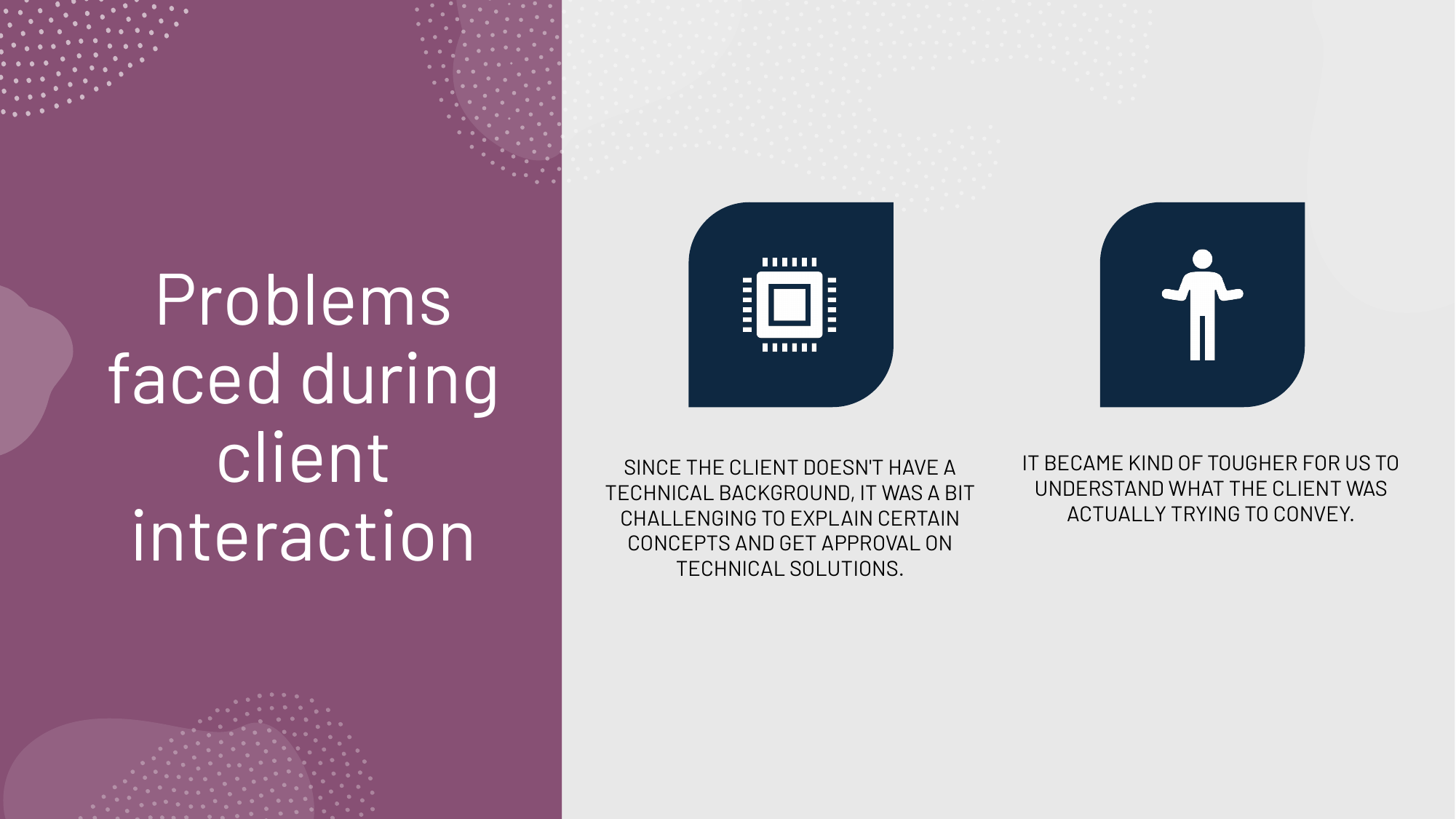

Since the client doesn't have a technical background, it was a bit challenging to explain certain concepts and get approval on technical solutions.
It became kind of tougher for us to understand what the client was actually trying to convey.
# Problems faced during client interaction